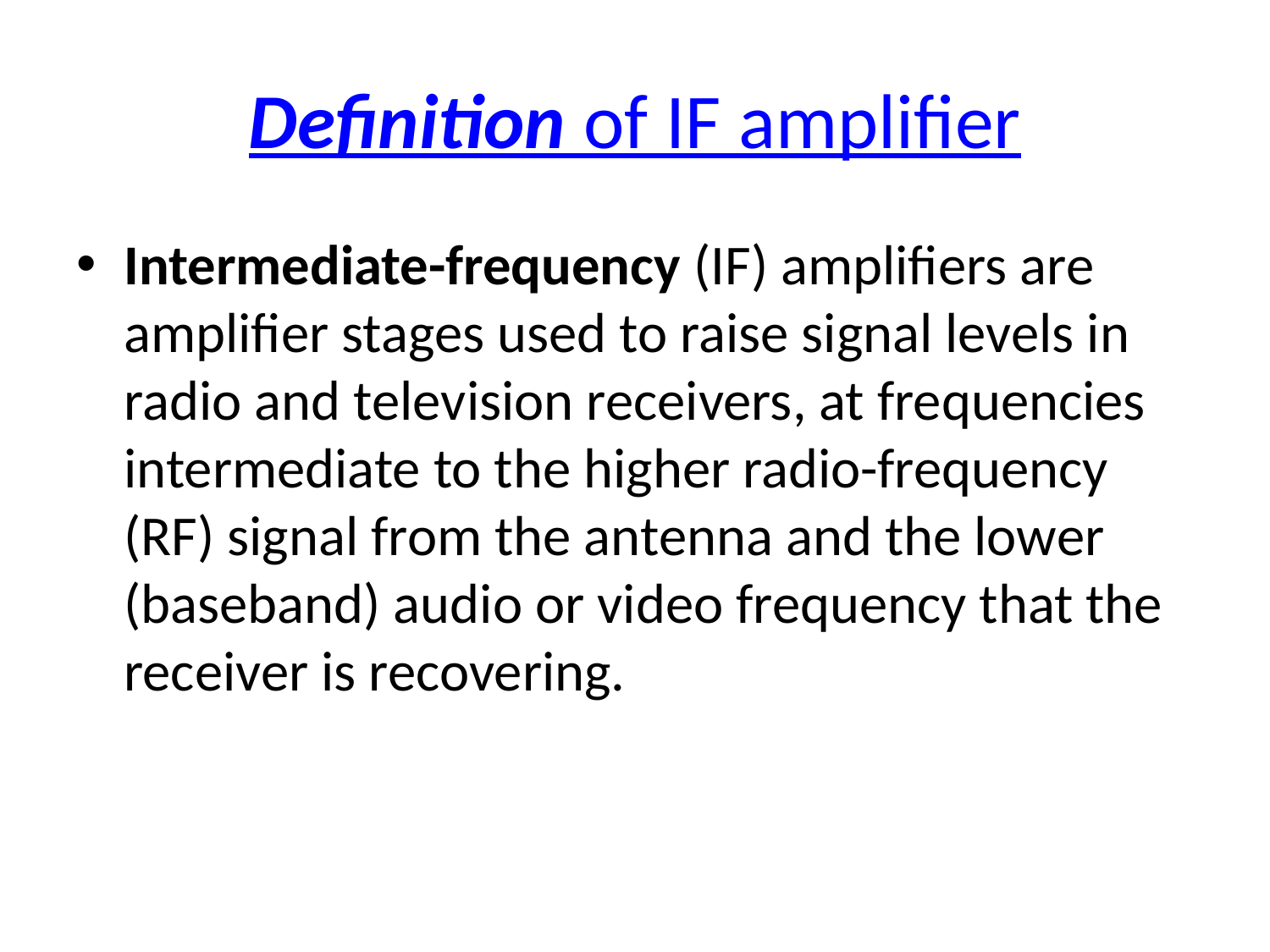

# Definition of IF amplifier
Intermediate-frequency (IF) amplifiers are amplifier stages used to raise signal levels in radio and television receivers, at frequencies intermediate to the higher radio-frequency (RF) signal from the antenna and the lower (baseband) audio or video frequency that the receiver is recovering.